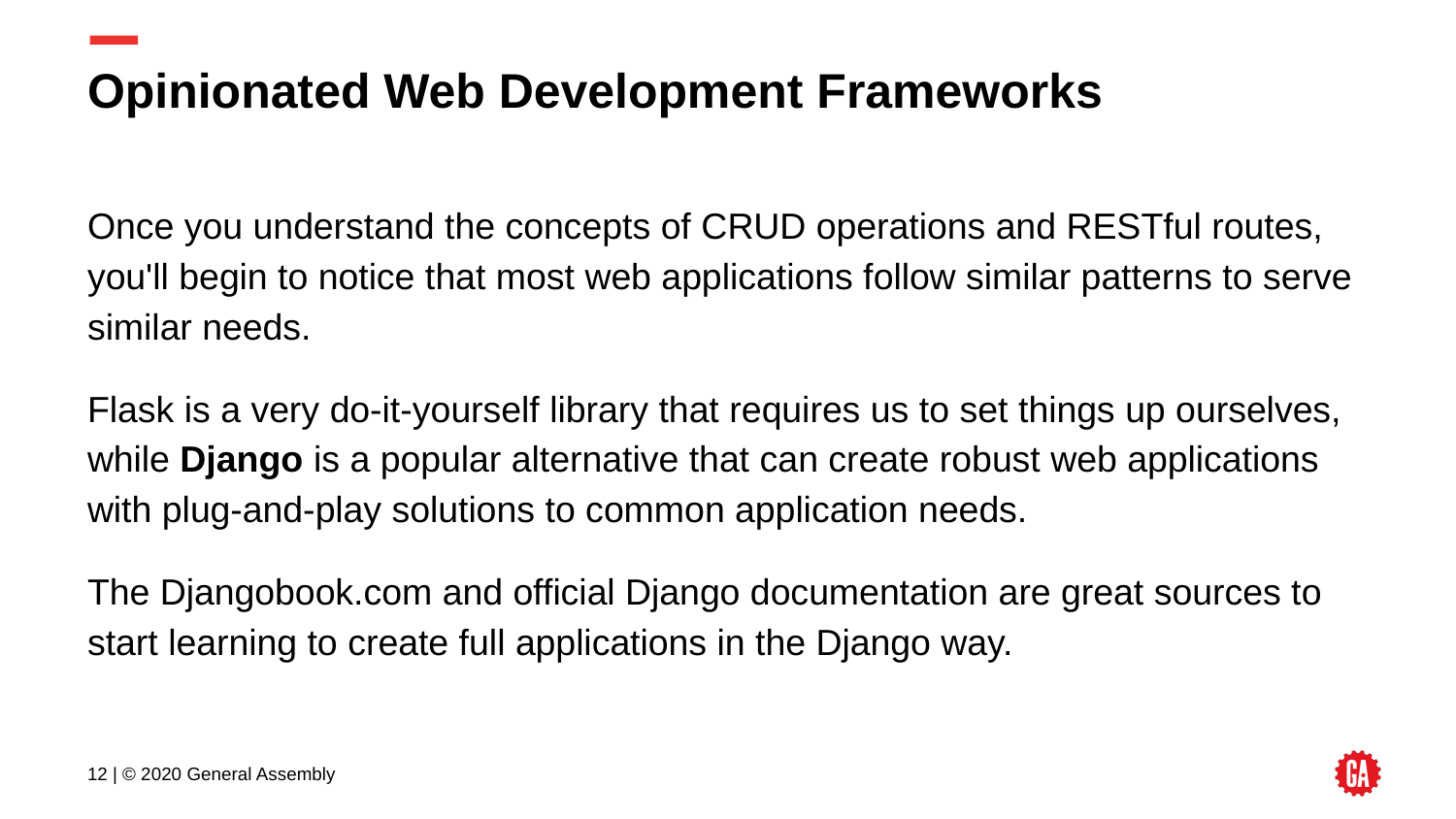

# Opinionated Web Development Frameworks
Once you understand the concepts of CRUD operations and RESTful routes, you'll begin to notice that most web applications follow similar patterns to serve similar needs.
Flask is a very do-it-yourself library that requires us to set things up ourselves, while Django is a popular alternative that can create robust web applications with plug-and-play solutions to common application needs.
The Djangobook.com and official Django documentation are great sources to start learning to create full applications in the Django way.
12 | © 2020 General Assembly